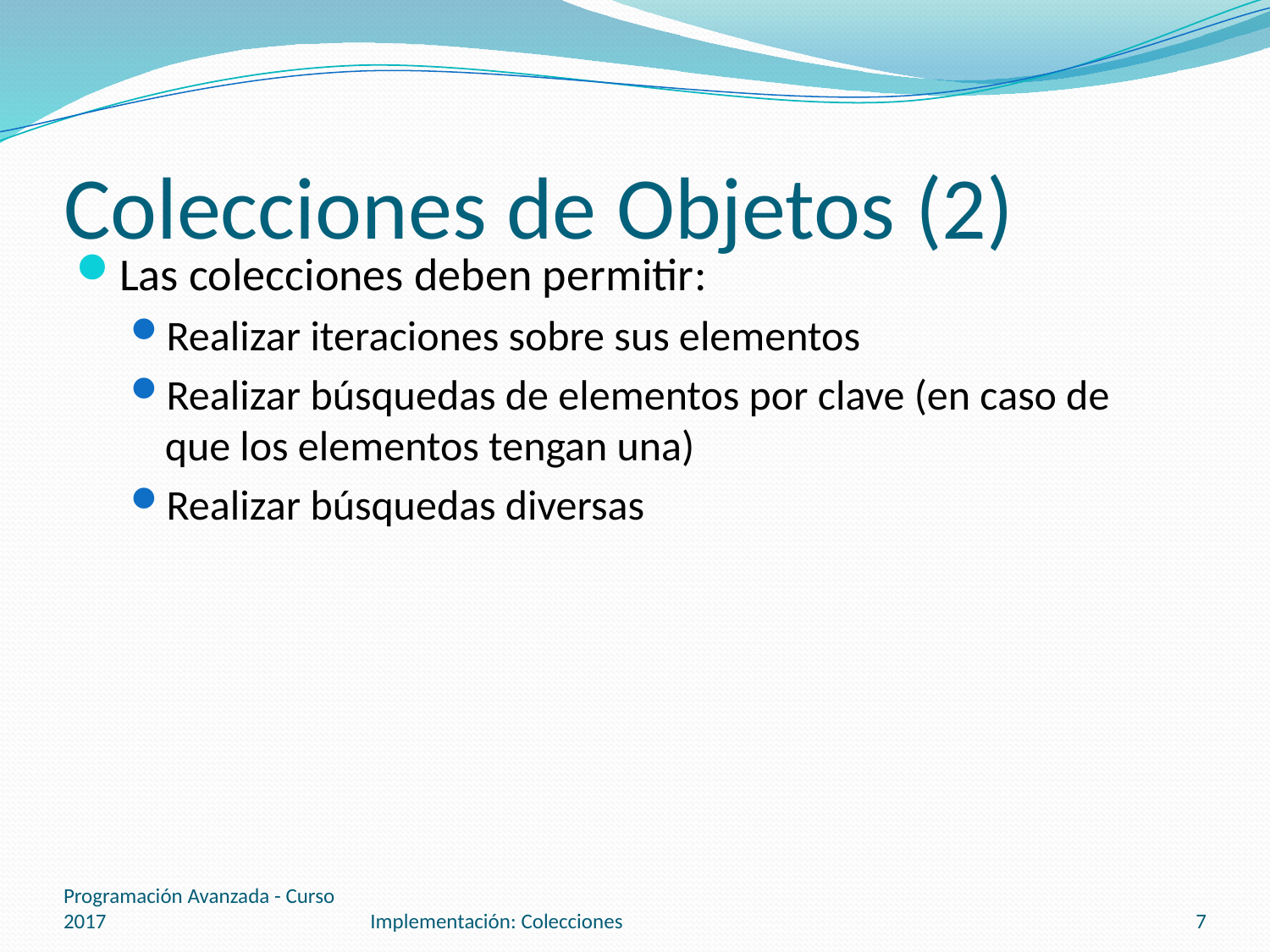

# Colecciones de Objetos (2)
Las colecciones deben permitir:
Realizar iteraciones sobre sus elementos
Realizar búsquedas de elementos por clave (en caso de que los elementos tengan una)
Realizar búsquedas diversas
Programación Avanzada - Curso 2017
Implementación: Colecciones
7